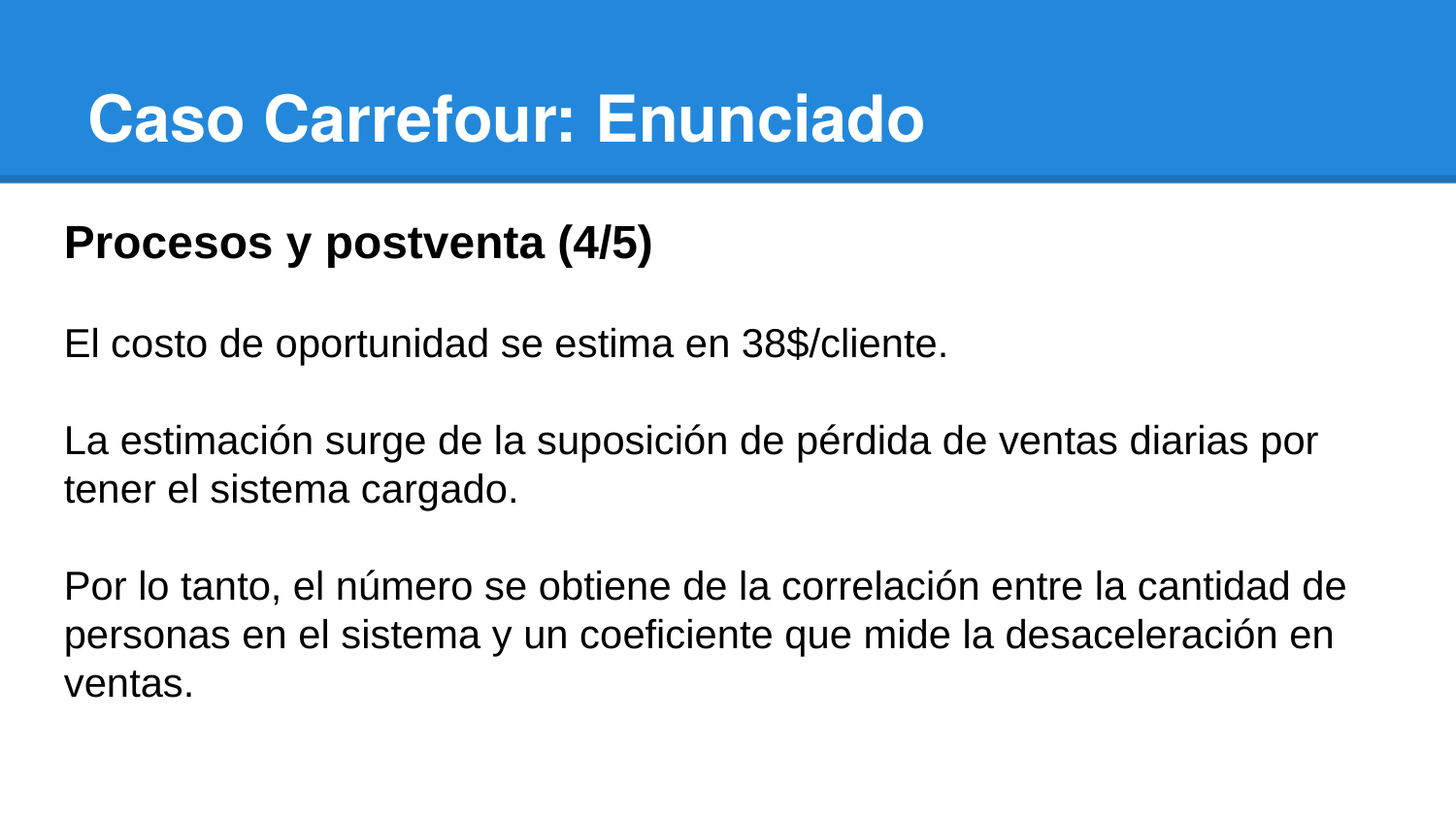

# Caso Carrefour: Enunciado
Procesos y postventa (4/5)

El costo de oportunidad se estima en 38$/cliente.

La estimación surge de la suposición de pérdida de ventas diarias por tener el sistema cargado.

Por lo tanto, el número se obtiene de la correlación entre la cantidad de personas en el sistema y un coeficiente que mide la desaceleración en ventas.